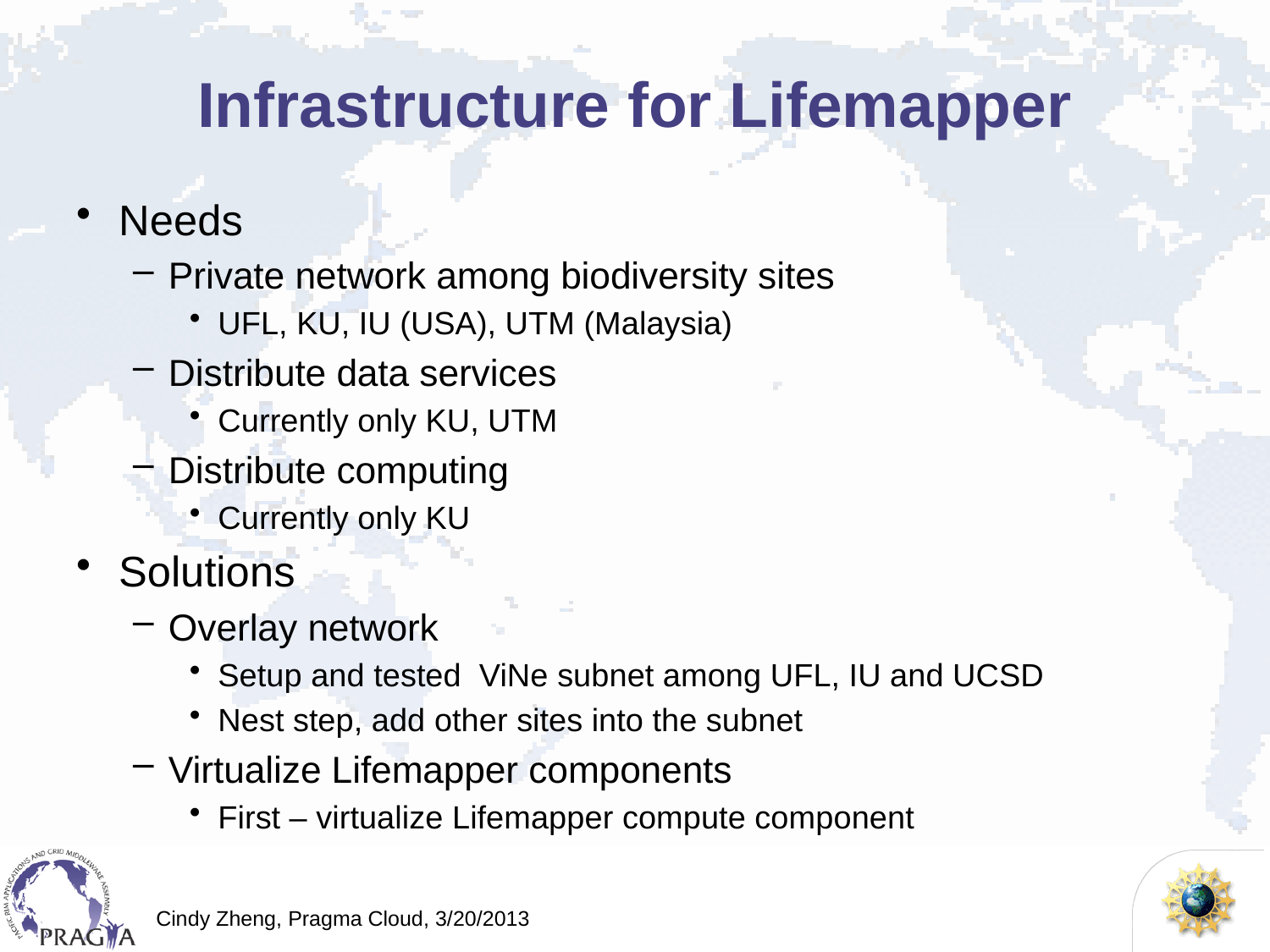

# Infrastructure for Lifemapper
Needs
Private network among biodiversity sites
UFL, KU, IU (USA), UTM (Malaysia)
Distribute data services
Currently only KU, UTM
Distribute computing
Currently only KU
Solutions
Overlay network
Setup and tested  ViNe subnet among UFL, IU and UCSD
Nest step, add other sites into the subnet
Virtualize Lifemapper components
First – virtualize Lifemapper compute component